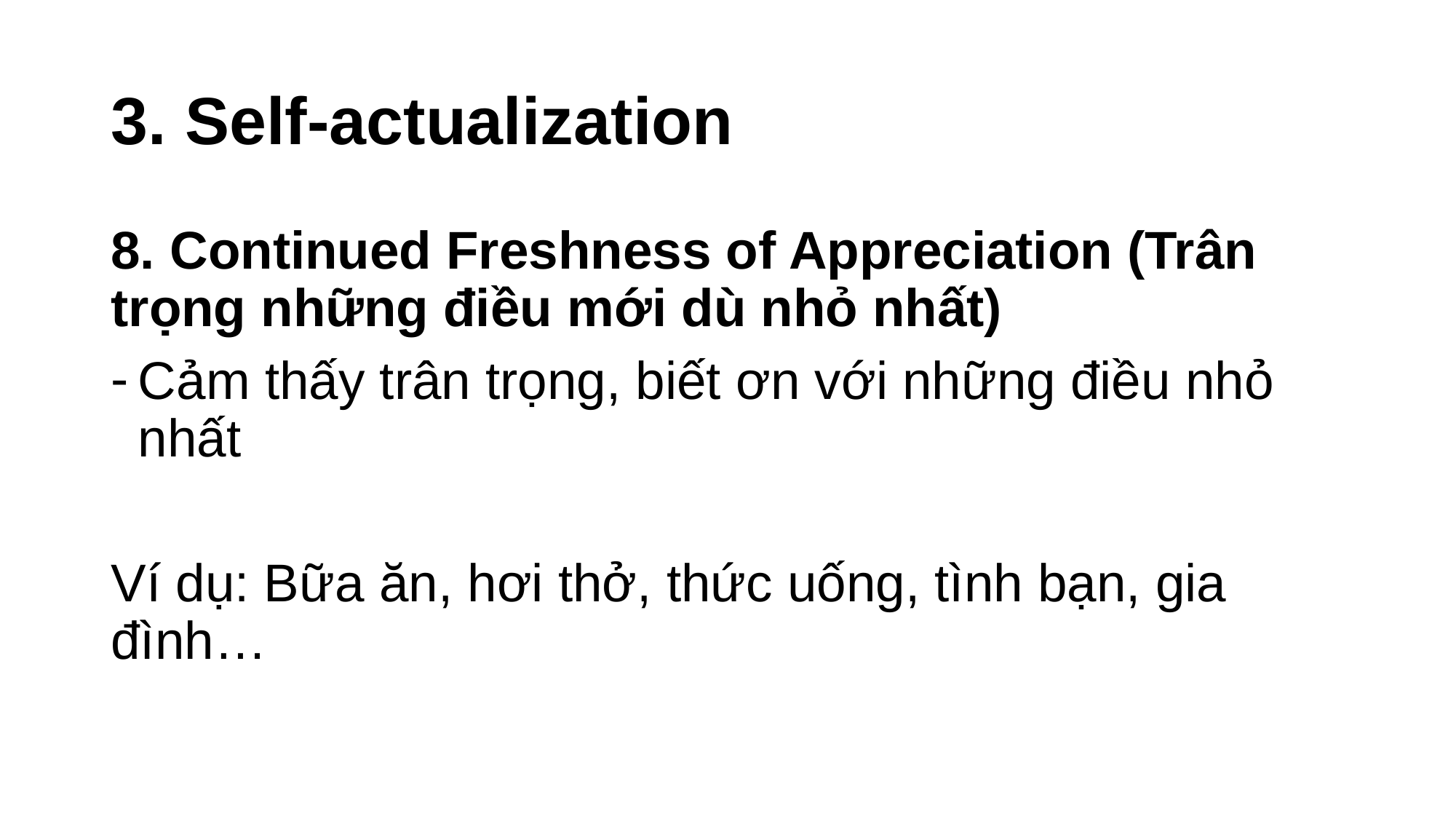

# 3. Self-actualization
8. Continued Freshness of Appreciation (Trân trọng những điều mới dù nhỏ nhất)
Cảm thấy trân trọng, biết ơn với những điều nhỏ nhất

Ví dụ: Bữa ăn, hơi thở, thức uống, tình bạn, gia đình…